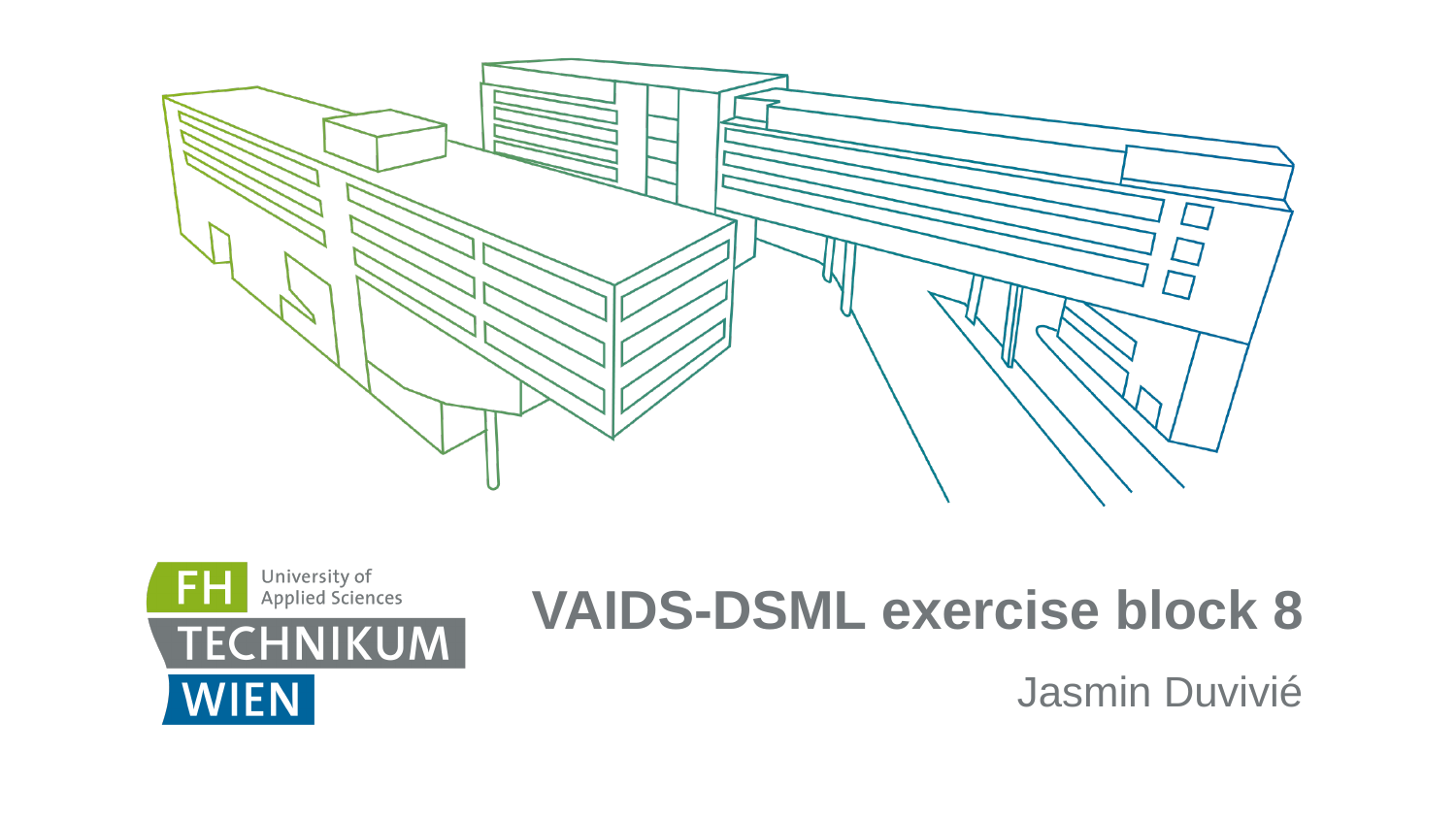

# VAIDS-DSML exercise block 8
Jasmin Duvivié